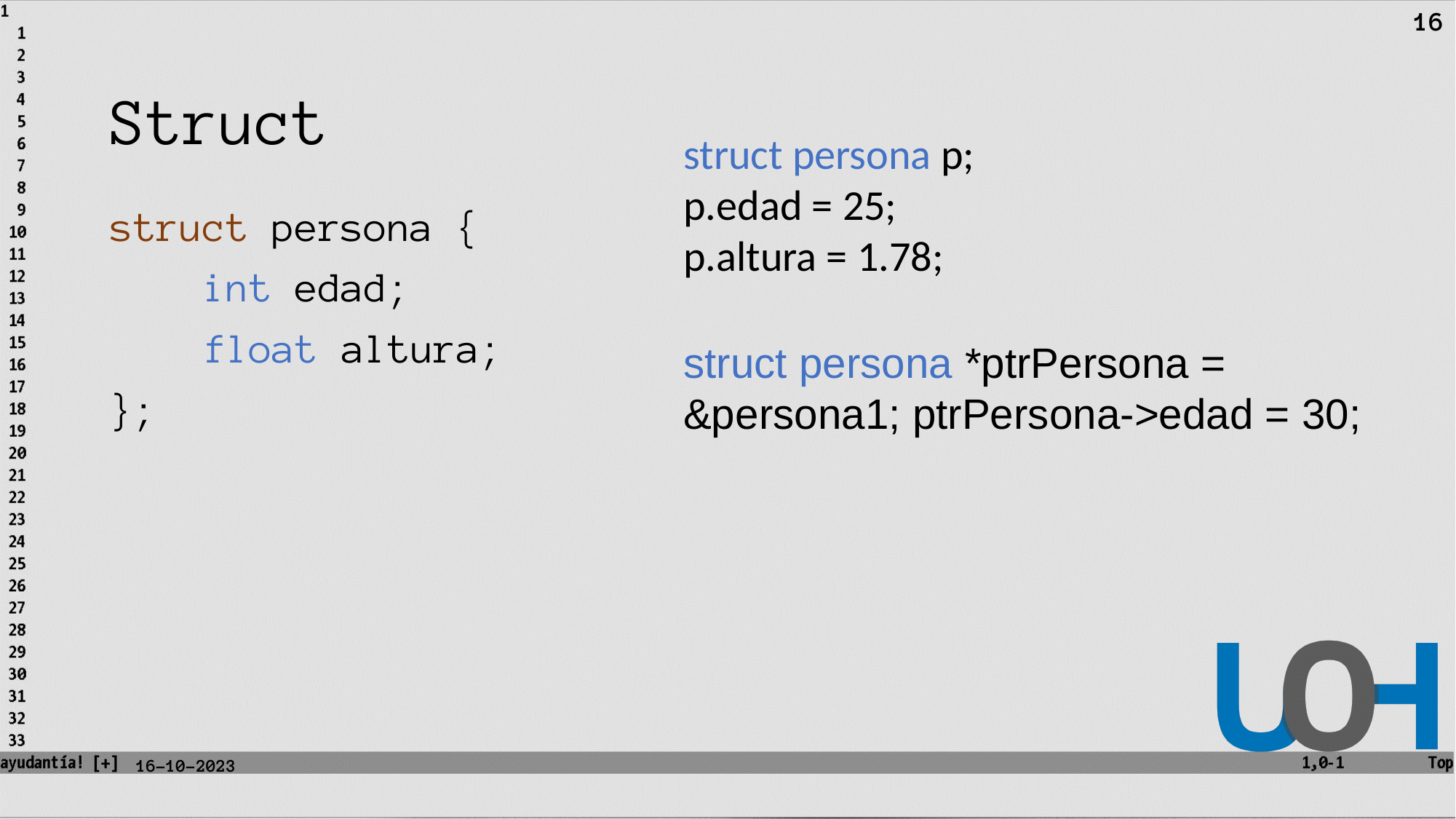

16
# Struct
struct persona p;
p.edad = 25;
p.altura = 1.78;
struct persona {
    int edad;
    float altura;
};

struct persona *ptrPersona = &persona1; ptrPersona->edad = 30;
16-10-2023